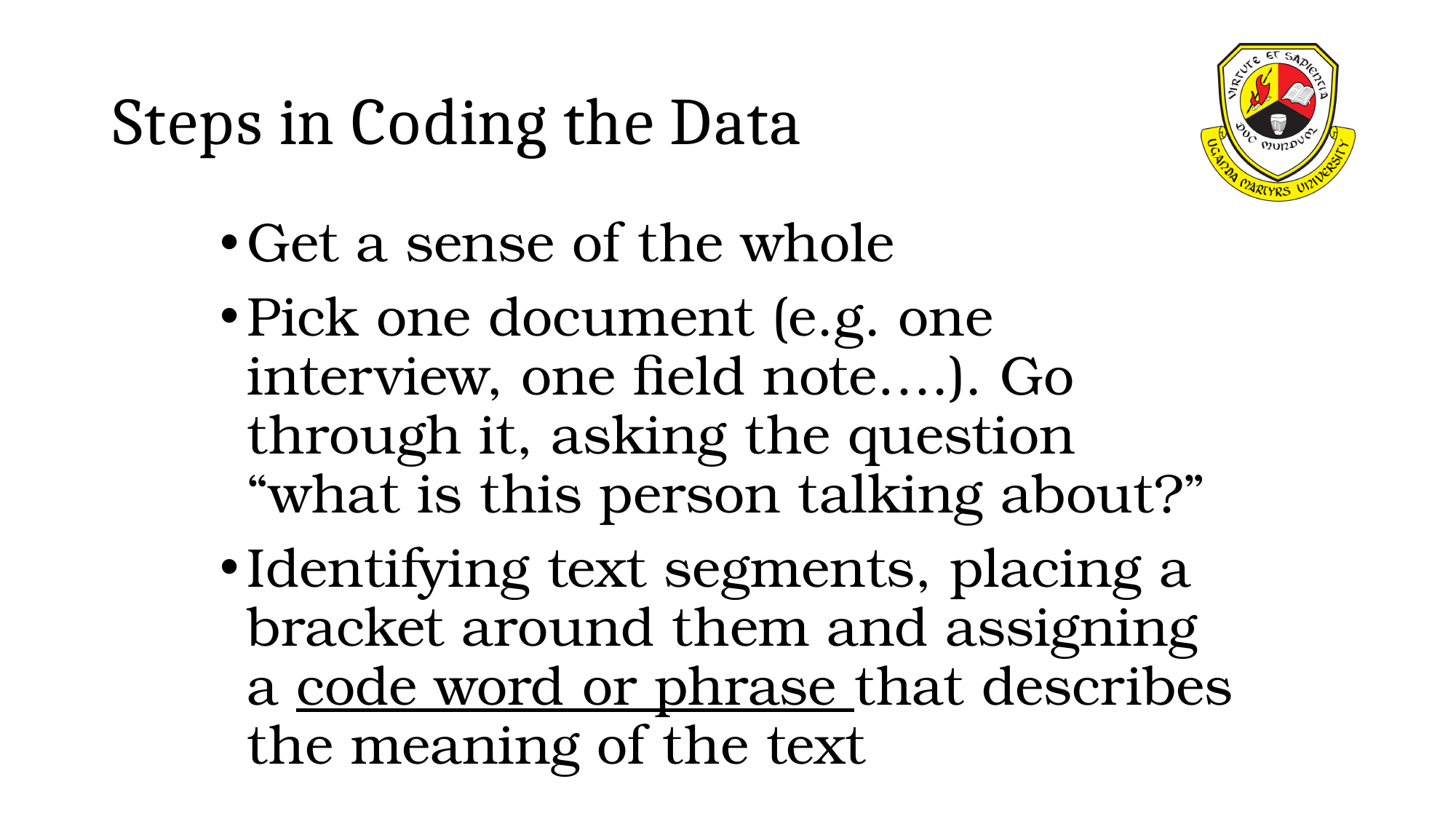

# Steps in Coding the Data
Get a sense of the whole
Pick one document (e.g. one interview, one field note….). Go through it, asking the question “what is this person talking about?”
Identifying text segments, placing a bracket around them and assigning a code word or phrase that describes the meaning of the text